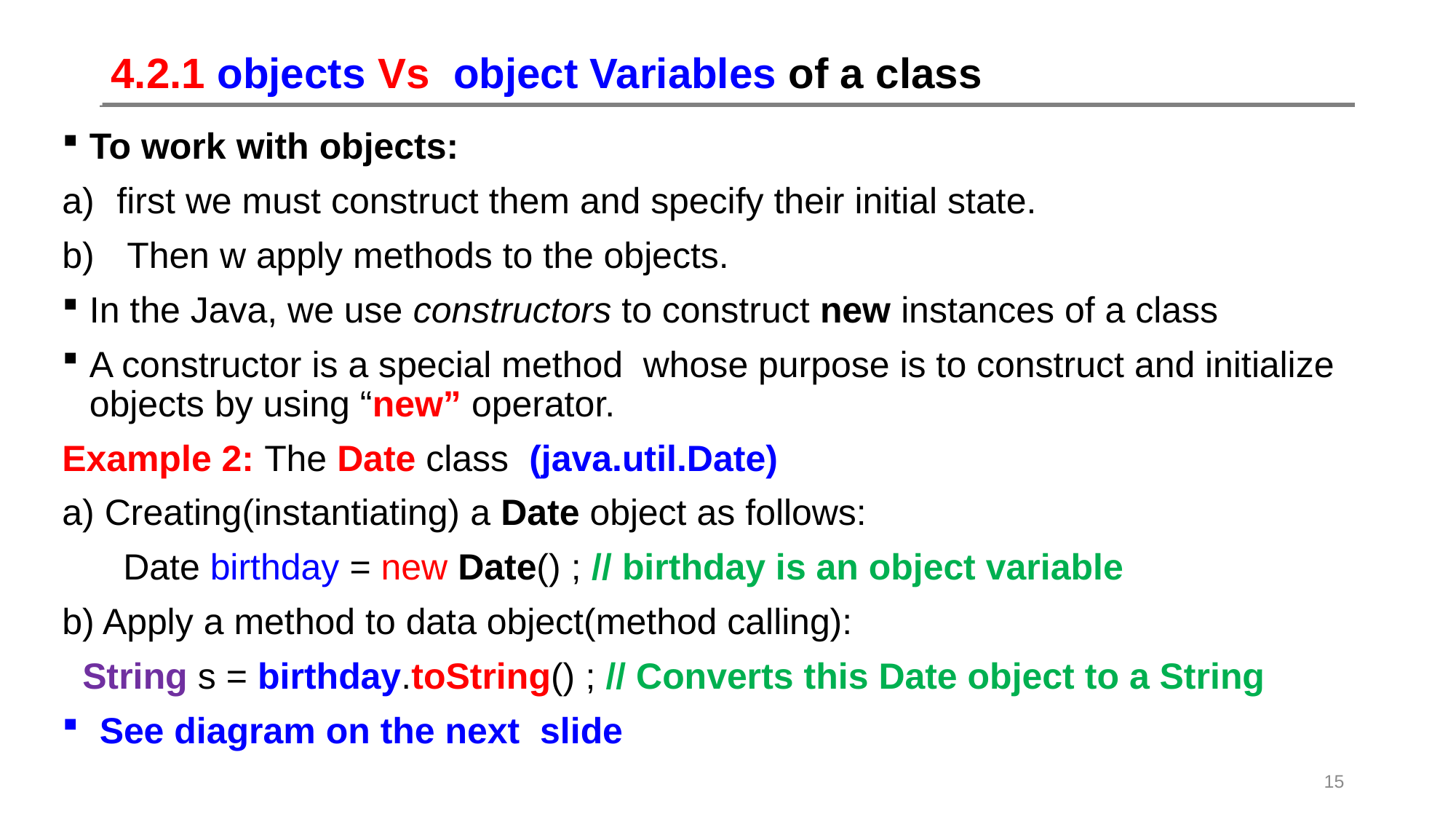

# 4.2.1 objects Vs  object Variables of a class
To work with objects:
first we must construct them and specify their initial state.
 Then w apply methods to the objects.
In the Java, we use constructors to construct new instances of a class
A constructor is a special method  whose purpose is to construct and initialize objects by using “new” operator.
Example 2: The Date class  (java.util.Date)
a) Creating(instantiating) a Date object as follows:
      Date birthday = new Date() ; // birthday is an object variable
b) Apply a method to data object(method calling):
  String s = birthday.toString() ; // Converts this Date object to a String
 See diagram on the next  slide

15